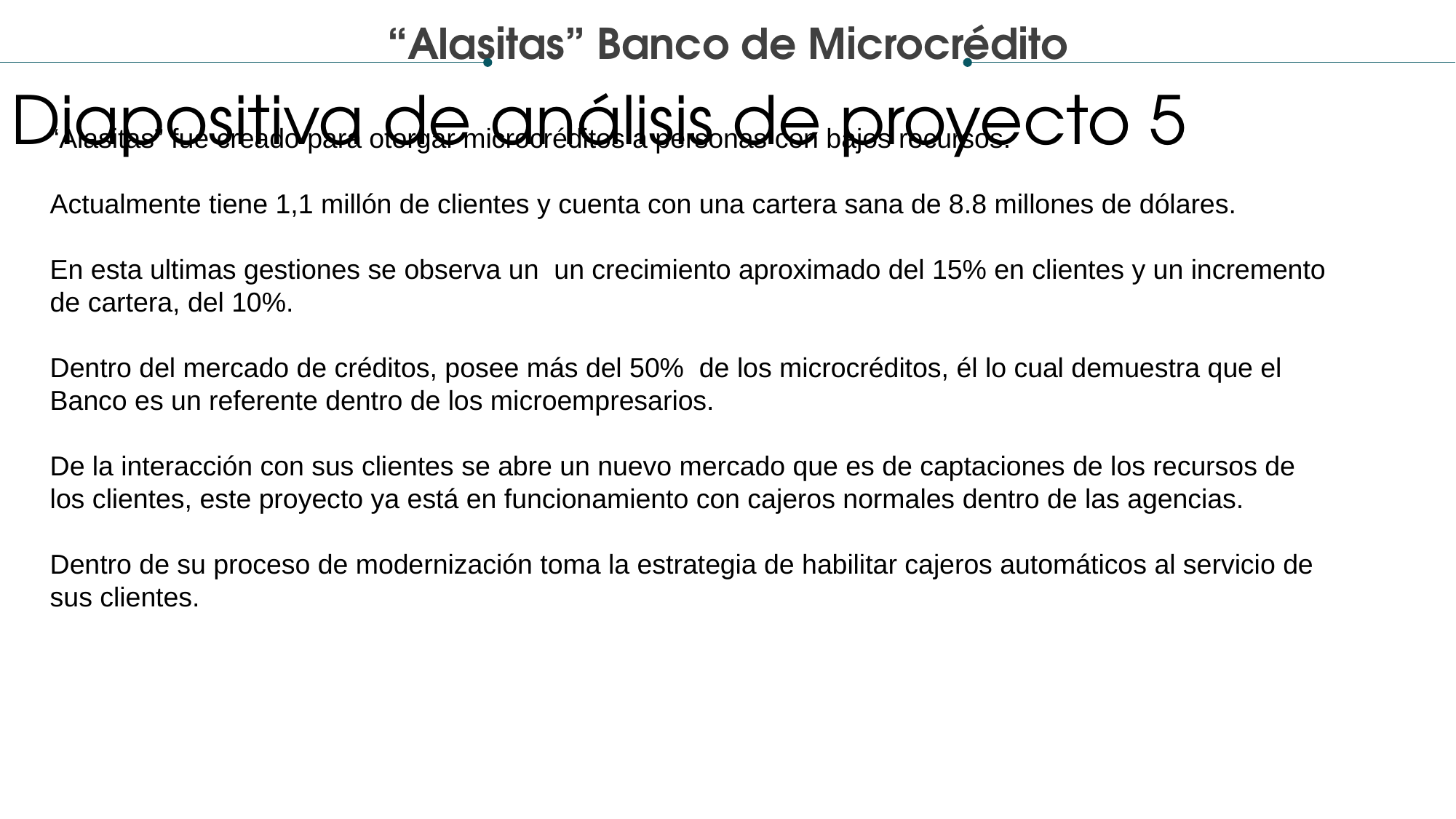

“Alasitas” Banco de Microcrédito
Diapositiva de análisis de proyecto 5
“Alasitas” fue creado para otorgar microcréditos a personas con bajos recursos.

Actualmente tiene 1,1 millón de clientes y cuenta con una cartera sana de 8.8 millones de dólares.

En esta ultimas gestiones se observa un  un crecimiento aproximado del 15% en clientes y un incremento de cartera, del 10%.

Dentro del mercado de créditos, posee más del 50%  de los microcréditos, él lo cual demuestra que el Banco es un referente dentro de los microempresarios.

De la interacción con sus clientes se abre un nuevo mercado que es de captaciones de los recursos de los clientes, este proyecto ya está en funcionamiento con cajeros normales dentro de las agencias.

Dentro de su proceso de modernización toma la estrategia de habilitar cajeros automáticos al servicio de sus clientes.